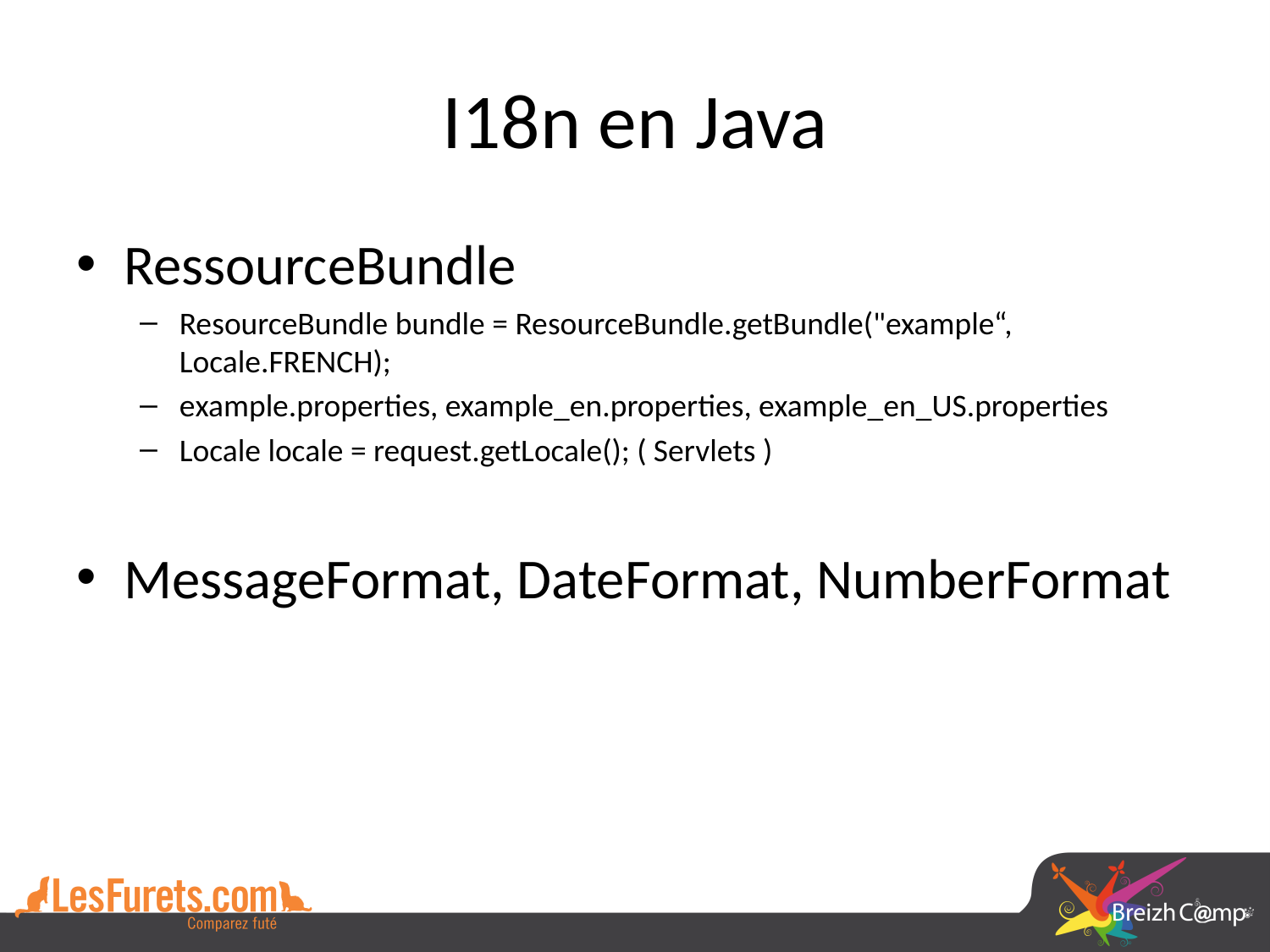

# I18n en Java
RessourceBundle
ResourceBundle bundle = ResourceBundle.getBundle("example“, Locale.FRENCH);
example.properties, example_en.properties, example_en_US.properties
Locale locale = request.getLocale(); ( Servlets )

MessageFormat, DateFormat, NumberFormat